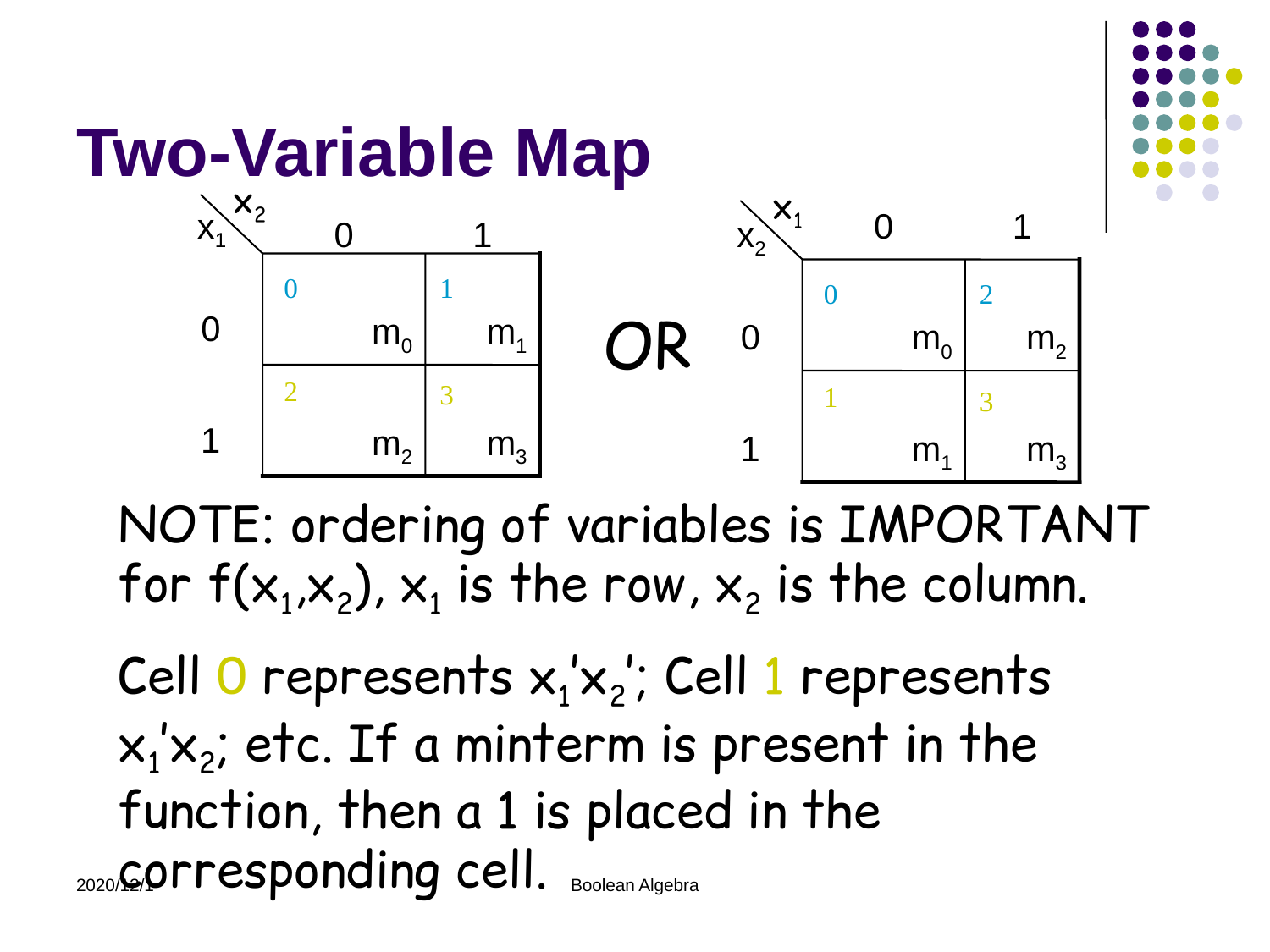

# Two-Variable Map

x1

0

1

0

1

x2
x2
x1

0

m0

m1

0

m0

m2

0
1

0
2
OR

1

m2

m3
2

1

m1

m3
3
1
3

NOTE: ordering of variables is IMPORTANT for f(x1,x2), x1 is the row, x2 is the column.
Cell 0 represents x1’x2’; Cell 1 represents x1’x2; etc. If a minterm is present in the function, then a 1 is placed in the corresponding cell.

2020/12/1
Boolean Algebra